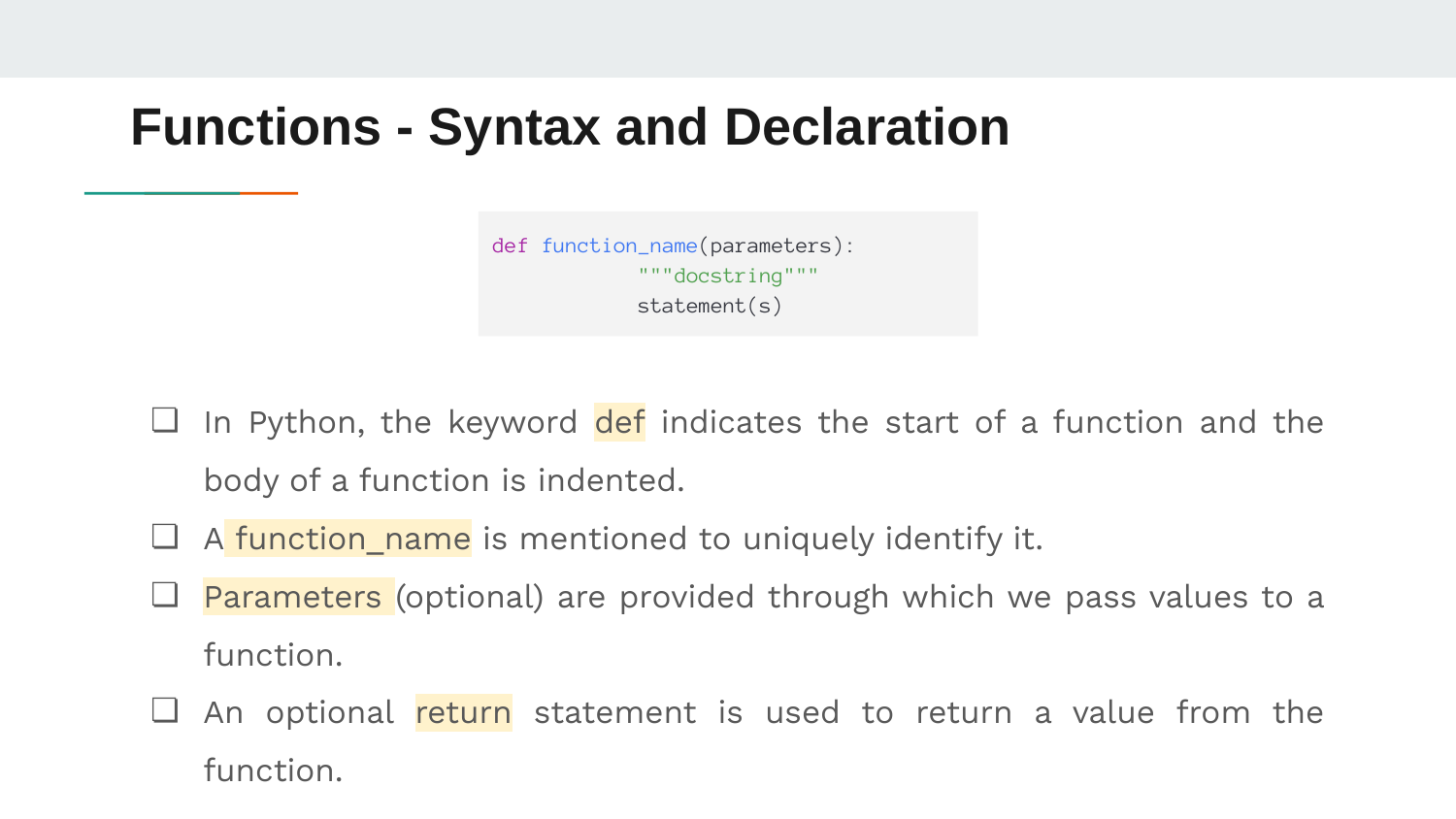

# Functions - Syntax and Declaration
def function_name(parameters):
	"""docstring"""
	statement(s)
In Python, the keyword def indicates the start of a function and the body of a function is indented.
A function_name is mentioned to uniquely identify it.
Parameters (optional) are provided through which we pass values to a function.
An optional return statement is used to return a value from the function.